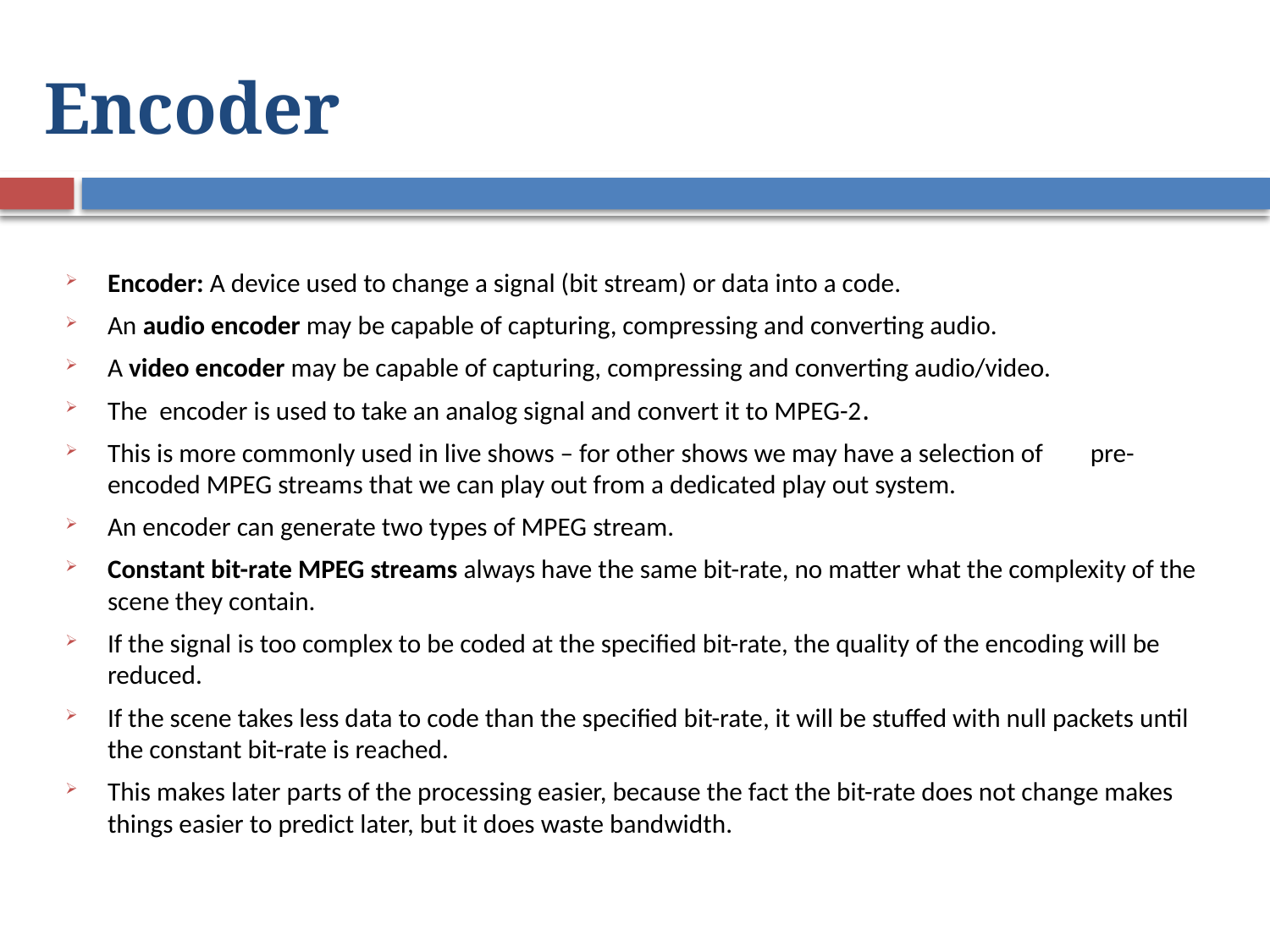

# Encoder

Encoder: A device used to change a signal (bit stream) or data into a code.
An audio encoder may be capable of capturing, compressing and converting audio.
A video encoder may be capable of capturing, compressing and converting audio/video.
The  encoder is used to take an analog signal and convert it to MPEG-2.
This is more commonly used in live shows – for other shows we may have a selection of        pre-encoded MPEG streams that we can play out from a dedicated play out system.
An encoder can generate two types of MPEG stream.
Constant bit-rate MPEG streams always have the same bit-rate, no matter what the complexity of the scene they contain.
If the signal is too complex to be coded at the specified bit-rate, the quality of the encoding will be reduced.
If the scene takes less data to code than the specified bit-rate, it will be stuffed with null packets until the constant bit-rate is reached.
This makes later parts of the processing easier, because the fact the bit-rate does not change makes things easier to predict later, but it does waste bandwidth.